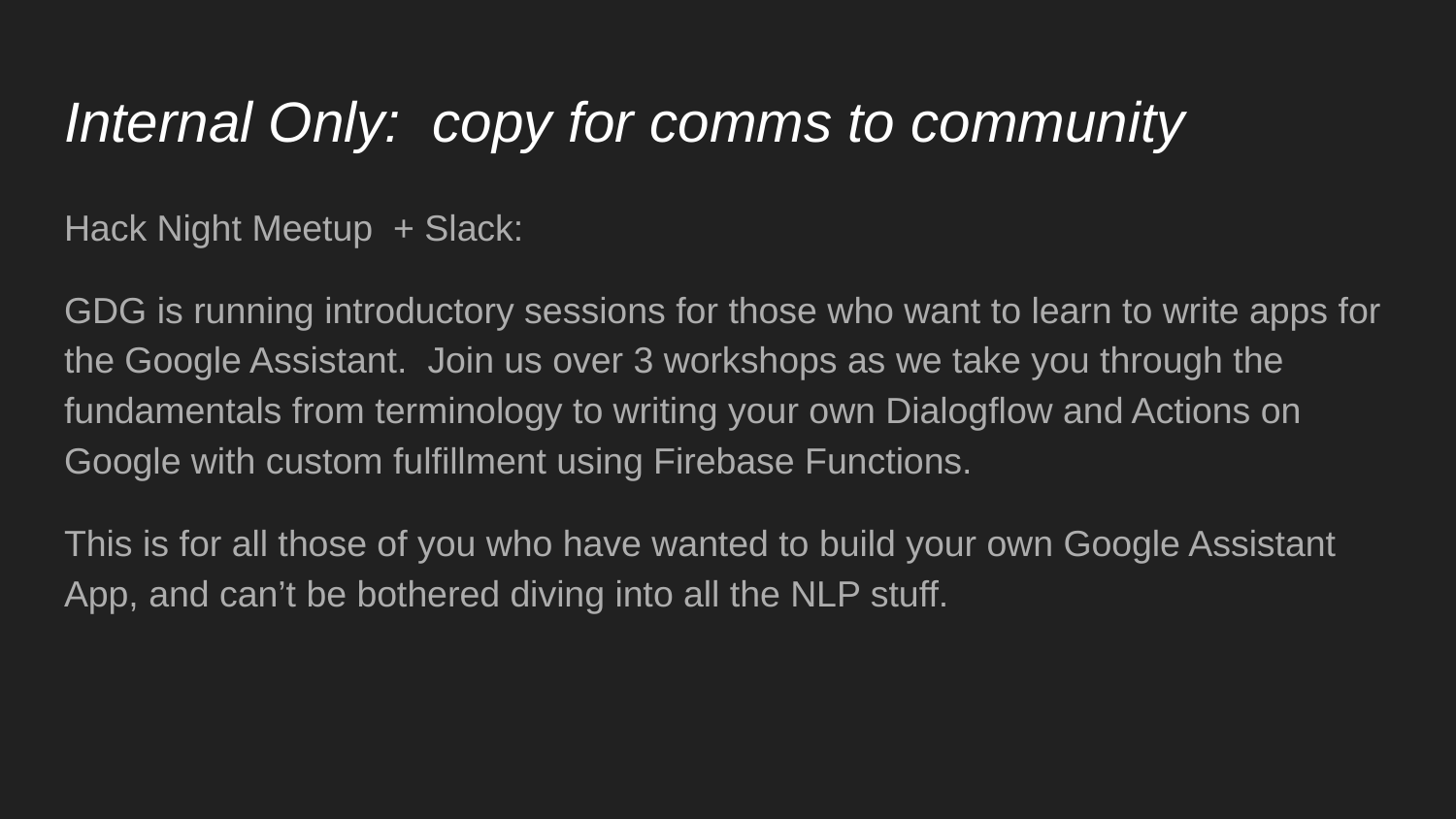

# Internal Only:  copy for comms to community
Hack Night Meetup  + Slack:
GDG is running introductory sessions for those who want to learn to write apps for the Google Assistant.  Join us over 3 workshops as we take you through the fundamentals from terminology to writing your own Dialogflow and Actions on Google with custom fulfillment using Firebase Functions.
This is for all those of you who have wanted to build your own Google Assistant App, and can’t be bothered diving into all the NLP stuff.